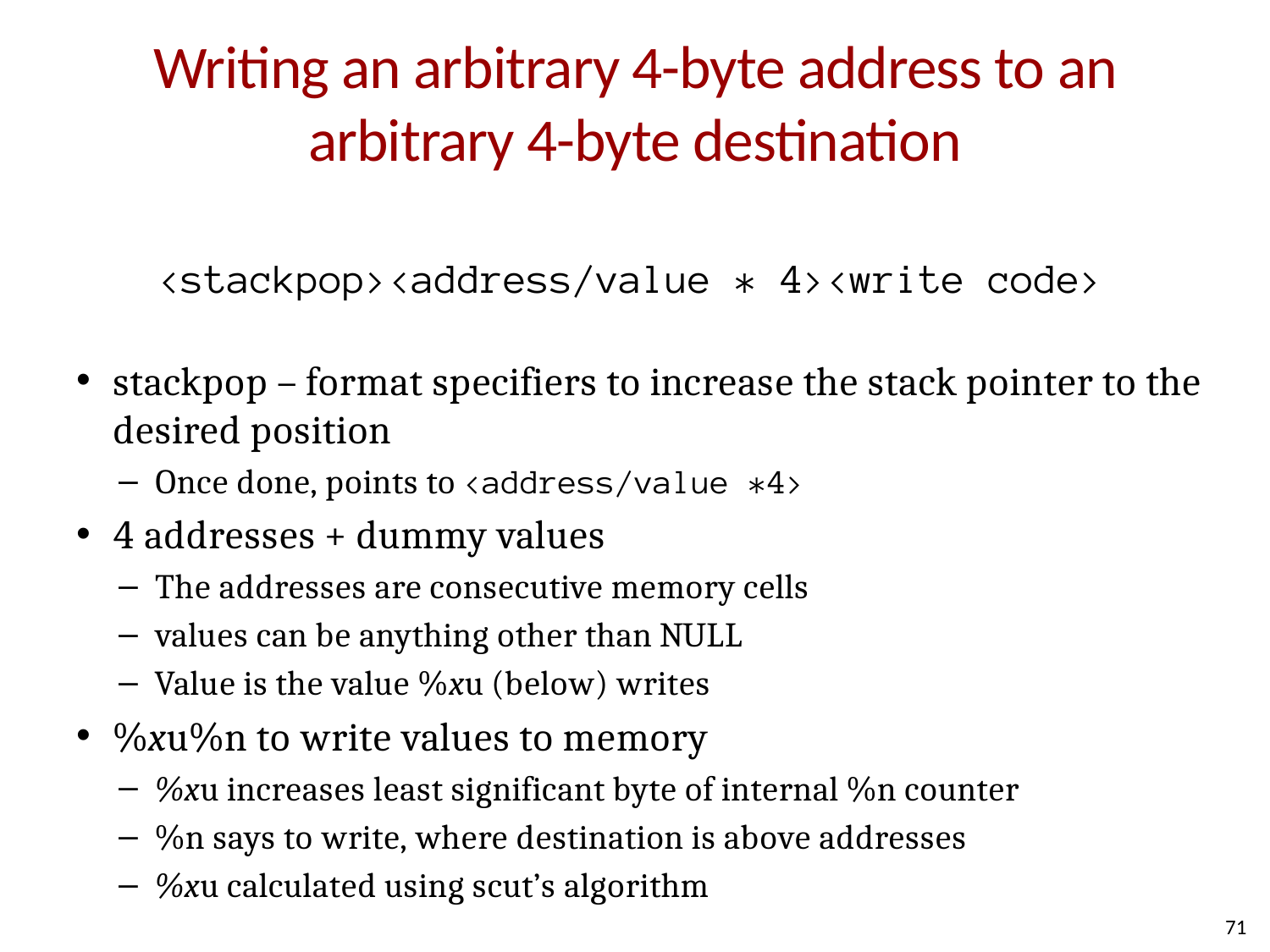

# Writing an arbitrary 4-byte address to an arbitrary 4-byte destination
<stackpop><address/value * 4><write code>
stackpop – format specifiers to increase the stack pointer to the desired position
Once done, points to <address/value *4>
4 addresses + dummy values
The addresses are consecutive memory cells
values can be anything other than NULL
Value is the value %xu (below) writes
%xu%n to write values to memory
%xu increases least significant byte of internal %n counter
%n says to write, where destination is above addresses
%xu calculated using scut’s algorithm

71